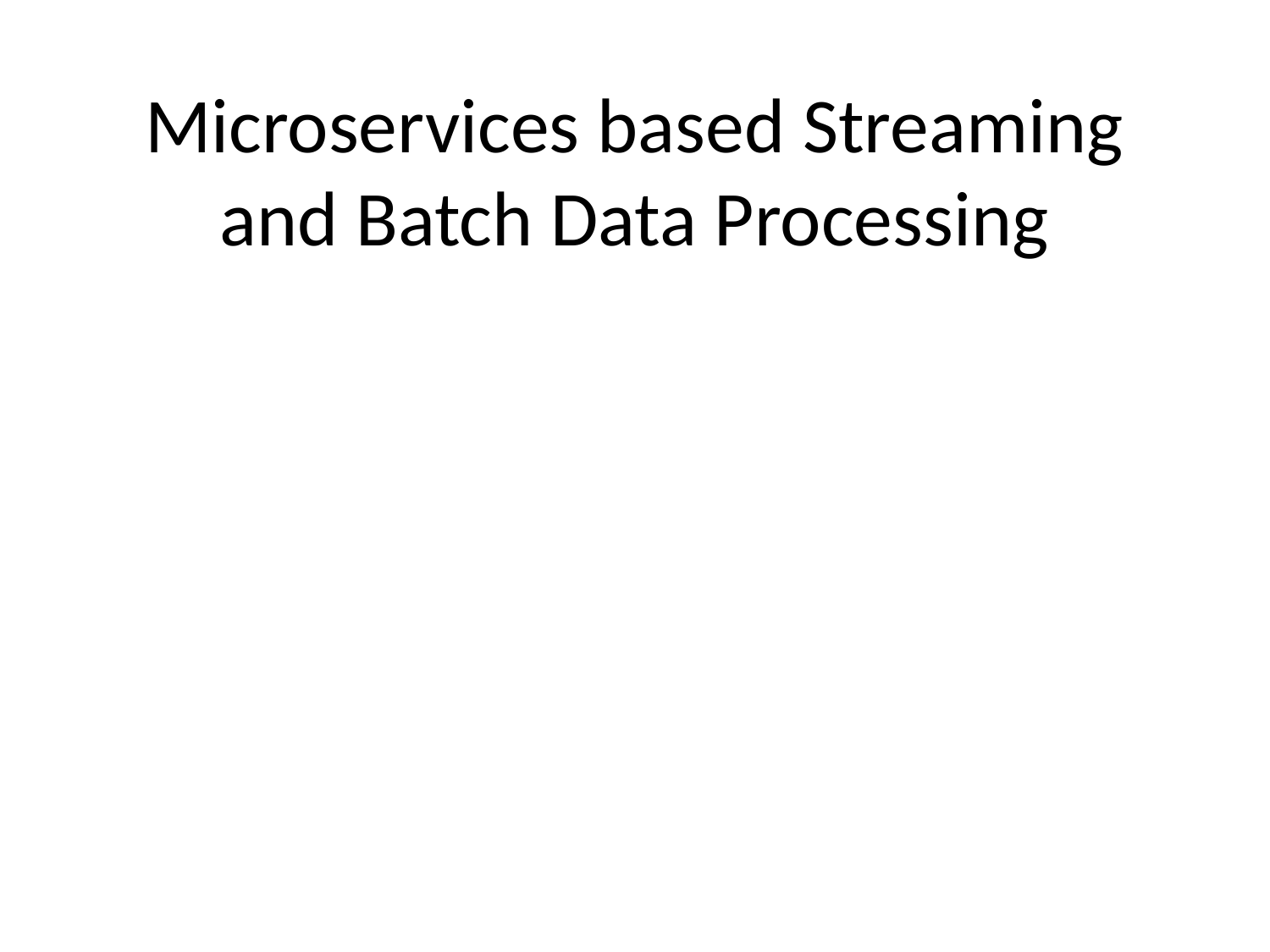

# Microservices based Streaming and Batch Data Processing